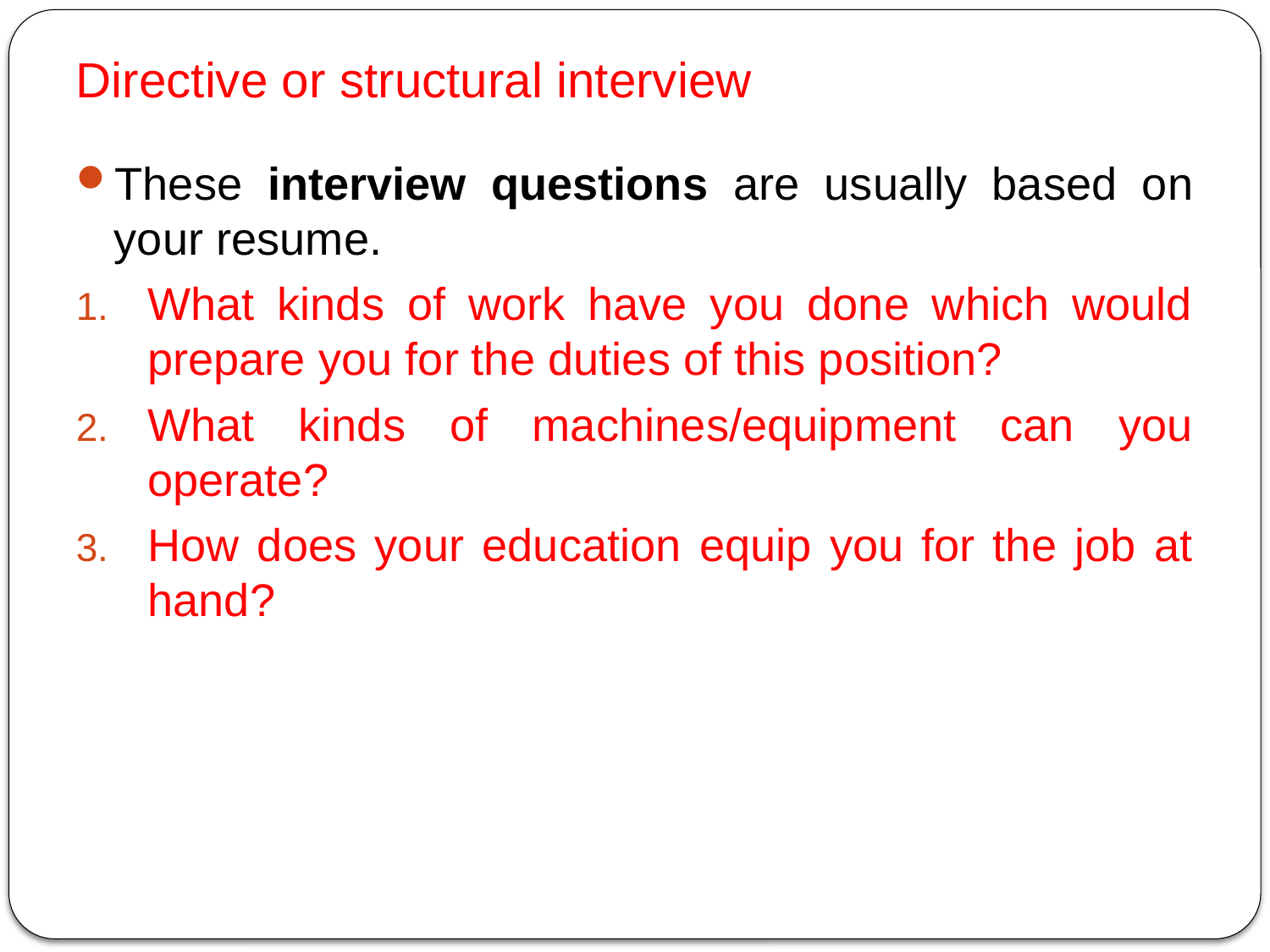

# Directive or structural interview
These interview questions are usually based on your resume.
What kinds of work have you done which would prepare you for the duties of this position?
What kinds of machines/equipment can you operate?
How does your education equip you for the job at hand?